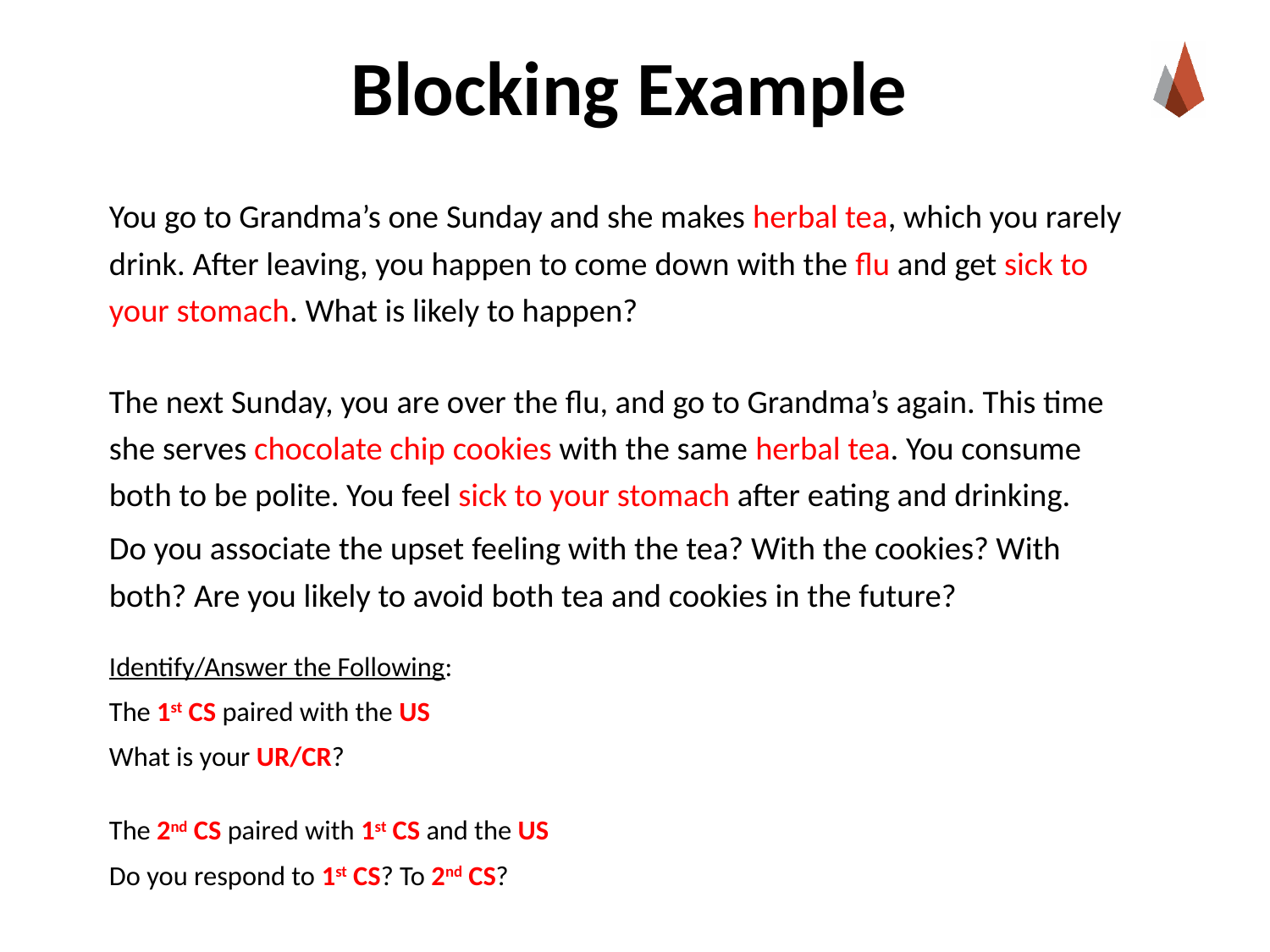

# Blocking Example

	You go to Grandma’s one Sunday and she makes herbal tea, which you rarely drink. After leaving, you happen to come down with the flu and get sick to your stomach. What is likely to happen?

	The next Sunday, you are over the flu, and go to Grandma’s again. This time she serves chocolate chip cookies with the same herbal tea. You consume both to be polite. You feel sick to your stomach after eating and drinking.
	Do you associate the upset feeling with the tea? With the cookies? With both? Are you likely to avoid both tea and cookies in the future?

	Identify/Answer the Following:
	The 1st CS paired with the US
	What is your UR/CR?

	The 2nd CS paired with 1st CS and the US
	Do you respond to 1st CS? To 2nd CS?